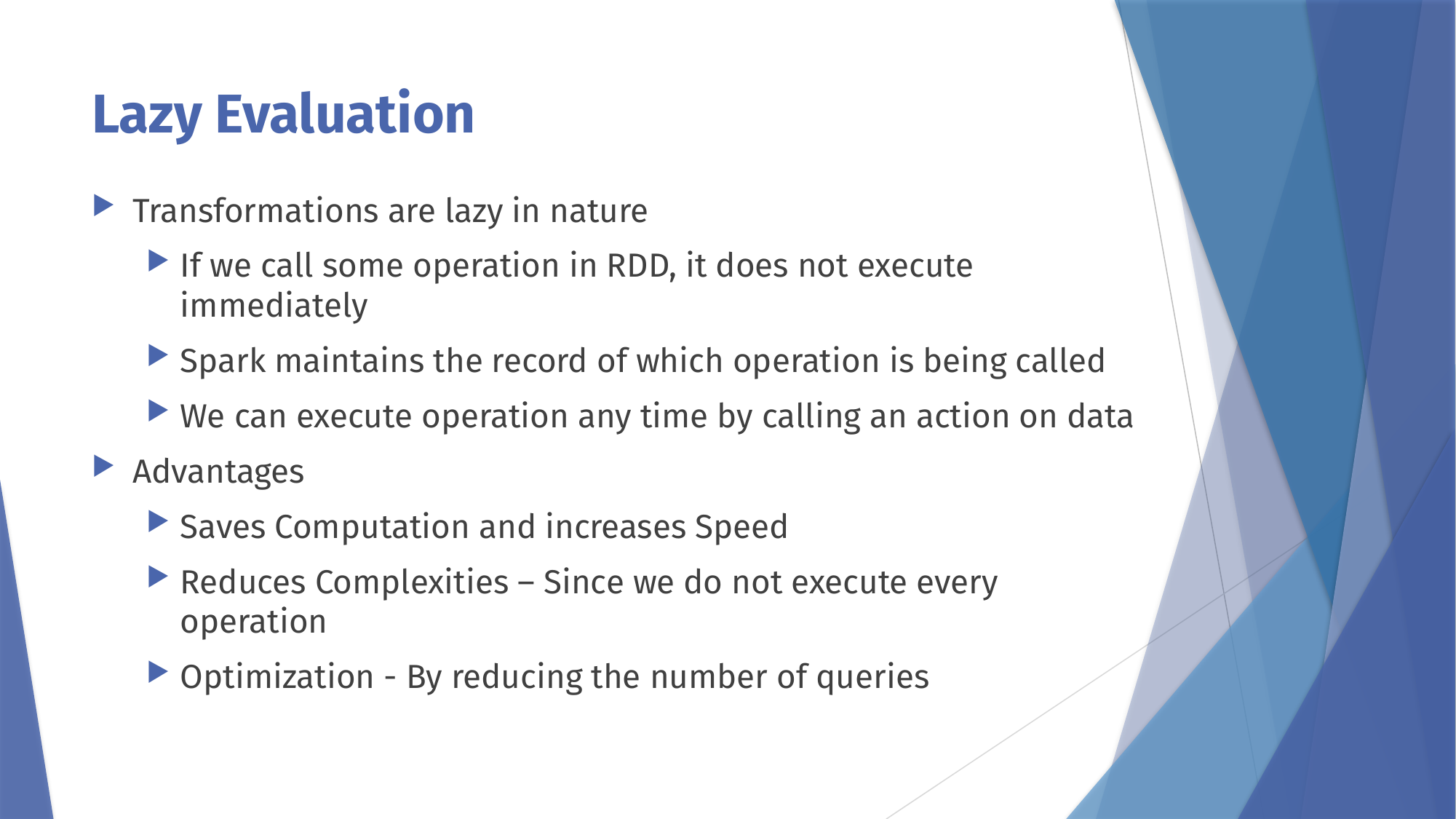

# Lazy Evaluation
Transformations are lazy in nature
If we call some operation in RDD, it does not execute immediately
Spark maintains the record of which operation is being called
We can execute operation any time by calling an action on data
Advantages
Saves Computation and increases Speed
Reduces Complexities – Since we do not execute every operation
Optimization - By reducing the number of queries